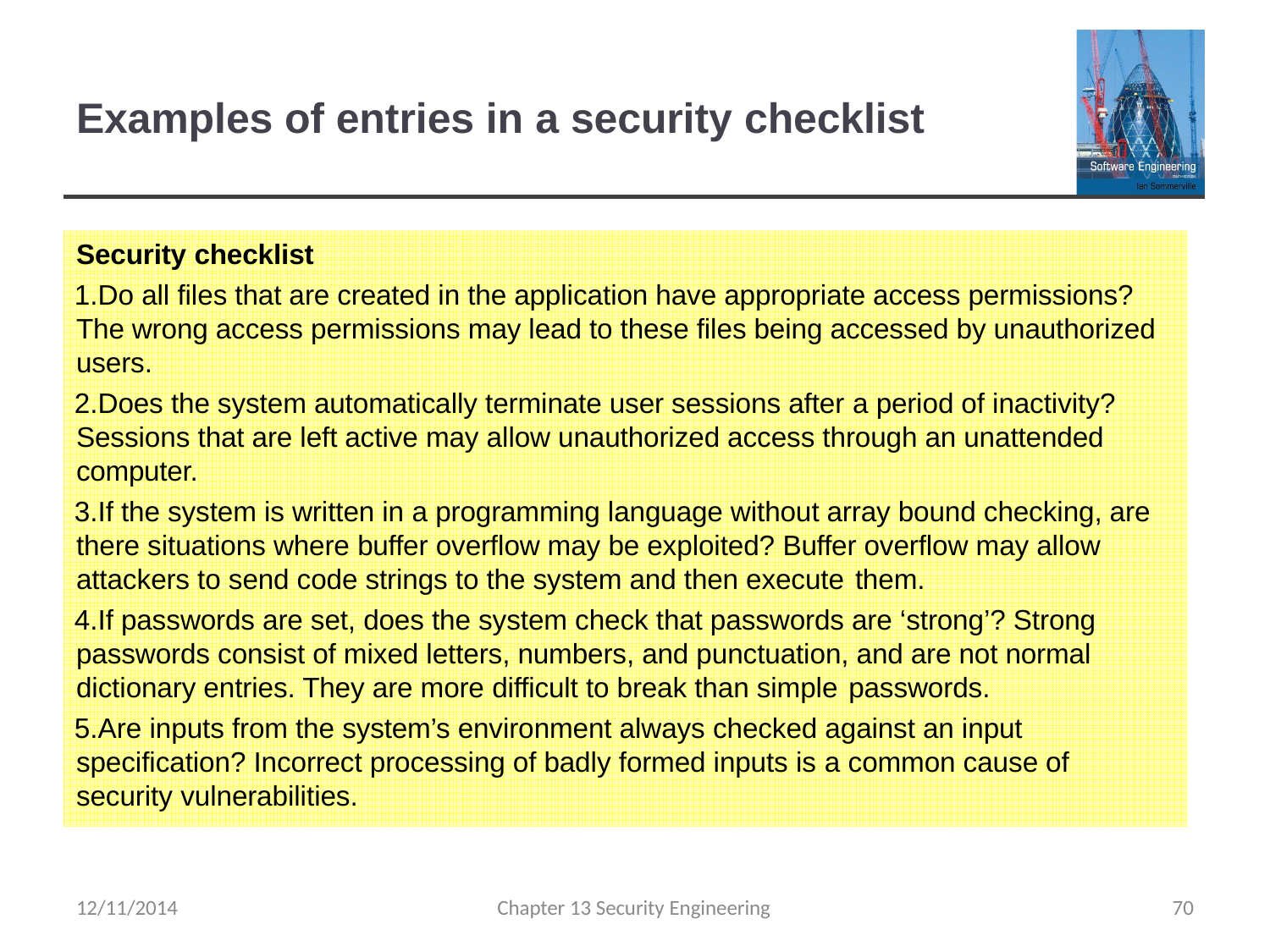

# Examples of entries in a security checklist

Security checklist
Do all files that are created in the application have appropriate access permissions?  The wrong access permissions may lead to these files being accessed by unauthorized  users.
Does the system automatically terminate user sessions after a period of inactivity?  Sessions that are left active may allow unauthorized access through an unattended  computer.
If the system is written in a programming language without array bound checking, are  there situations where buffer overflow may be exploited? Buffer overflow may allow  attackers to send code strings to the system and then execute them.
If passwords are set, does the system check that passwords are ‘strong’? Strong  passwords consist of mixed letters, numbers, and punctuation, and are not normal  dictionary entries. They are more difficult to break than simple passwords.
Are inputs from the system’s environment always checked against an input  specification? Incorrect processing of badly formed inputs is a common cause of  security vulnerabilities.
12/11/2014
Chapter 13 Security Engineering
70